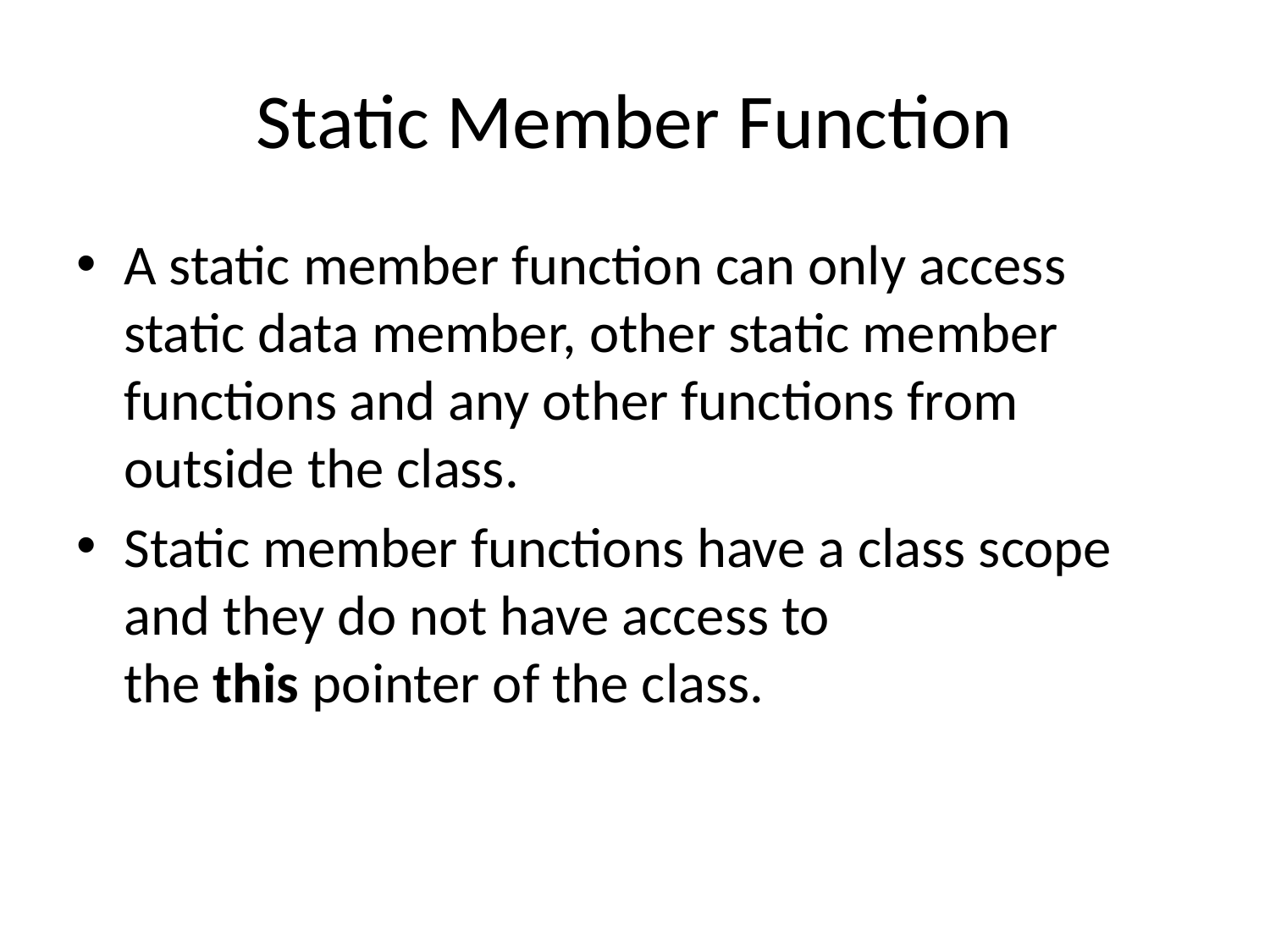

# Static Member Function
A static member function can only access static data member, other static member functions and any other functions from outside the class.
Static member functions have a class scope and they do not have access to the this pointer of the class.